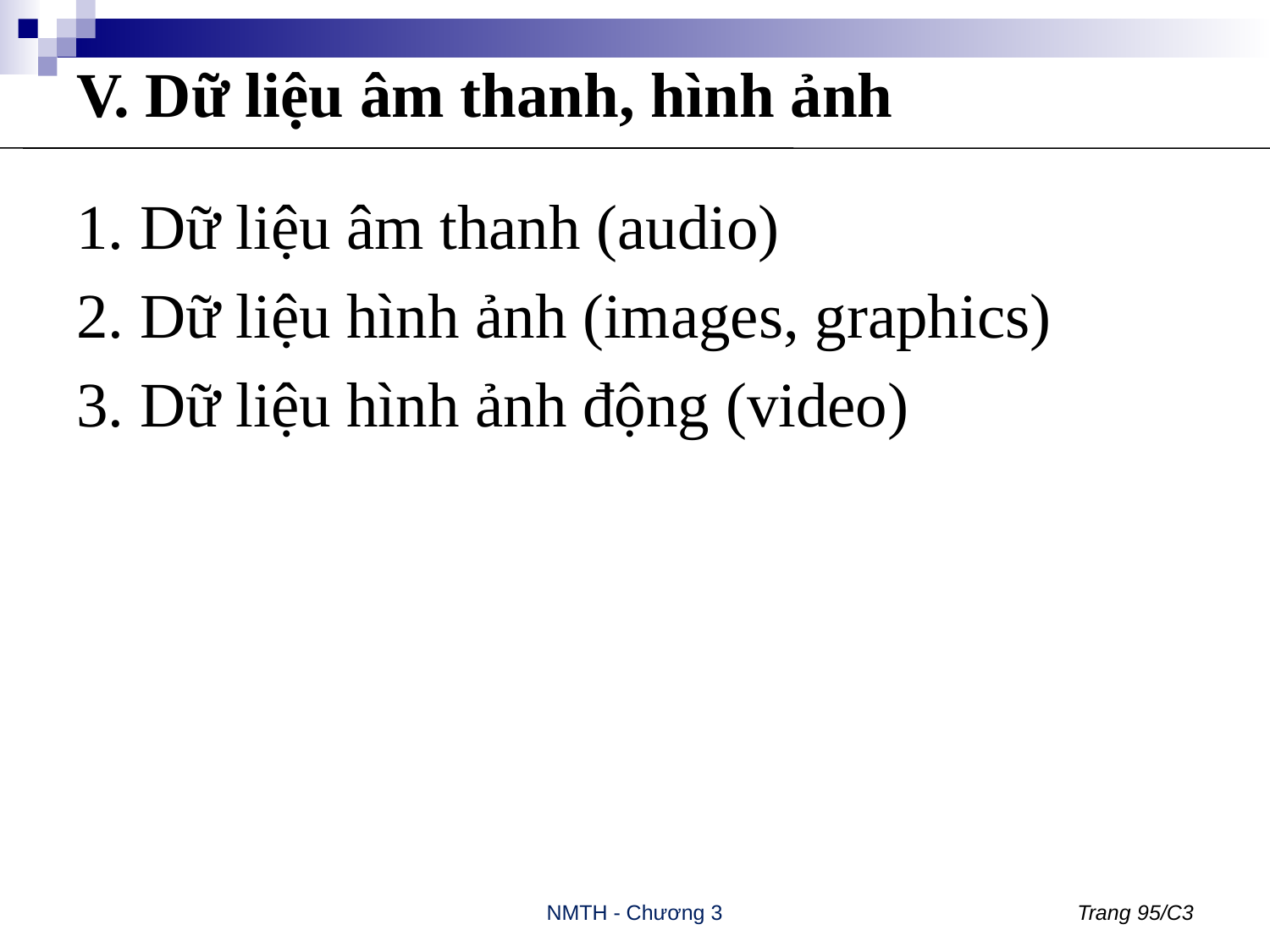

# V. Dữ liệu âm thanh, hình ảnh

Dữ liệu âm thanh (audio)
Dữ liệu hình ảnh (images, graphics)
Dữ liệu hình ảnh động (video)
NMTH - Chương 3
Trang 95/C3